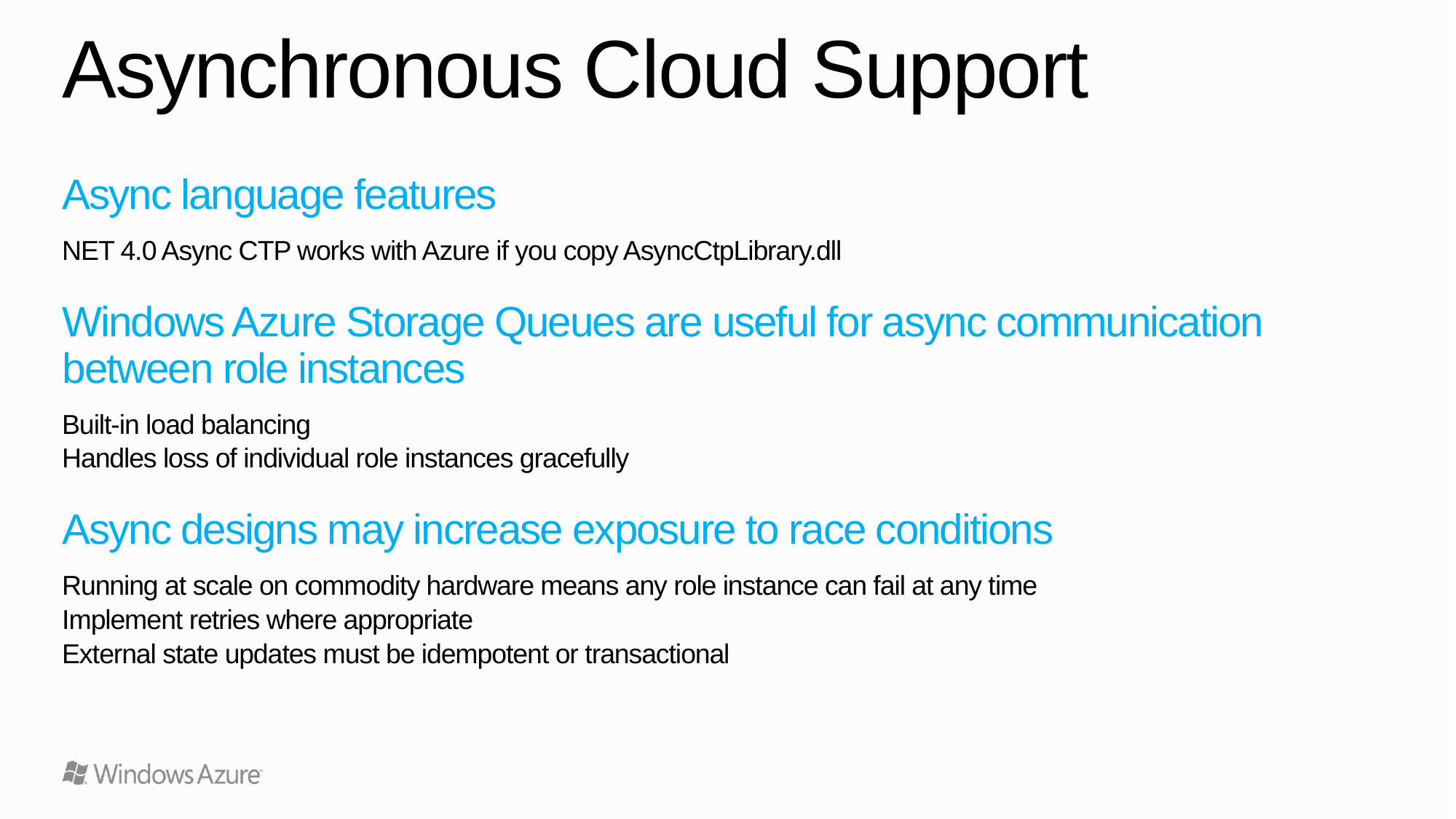

# Asynchronous Cloud Support
Async language features
NET 4.0 Async CTP works with Azure if you copy AsyncCtpLibrary.dll

Windows Azure Storage Queues are useful for async communication between role instances
Built-in load balancing
Handles loss of individual role instances gracefully

Async designs may increase exposure to race conditions
Running at scale on commodity hardware means any role instance can fail at any time
Implement retries where appropriate
External state updates must be idempotent or transactional